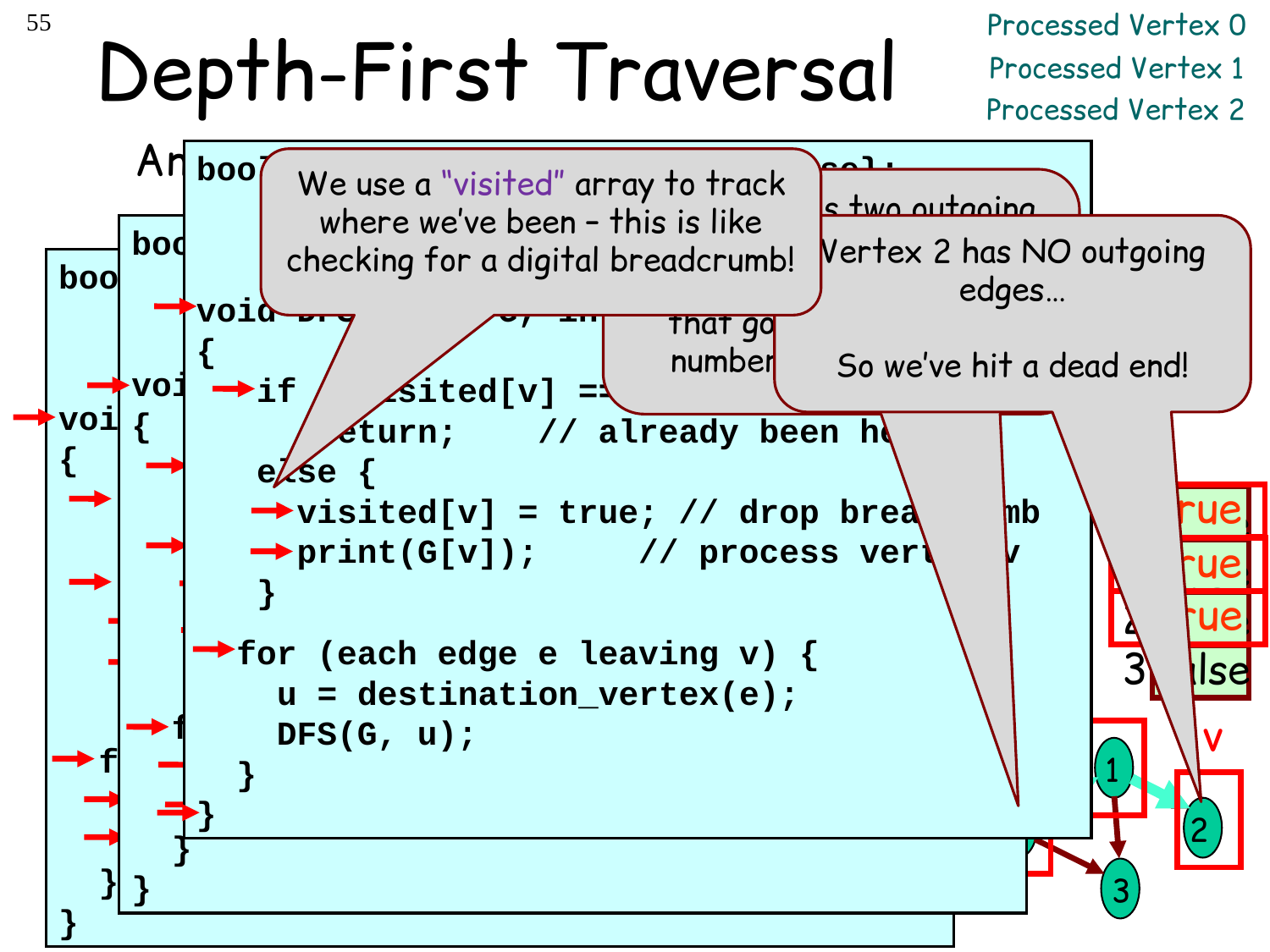

55
# Depth-First Traversal
Processed Vertex 0
Processed Vertex 1
Processed Vertex 2
And here’s some more C++-like code…
bool visited[GRAPH_SIZE] = {false};

void DFS(Graph G, int v)
{
   if ( visited[v] == true)
      return;    // already been here
   else {
     visited[v] = true; // drop breadcrumb
     print(G[v]);     // process vertex v
   }
  for (each edge e leaving v) {
    u = destination_vertex(e);
    DFS(G, u);
  }
}
We use a “visited” array to track where we’ve been – this is like checking for a digital breadcrumb!
Vertex 0 has two outgoing edges. For simplicity, our algorithm will pick the edge that goes to the lowest numbered vertex first.
Vertex 2 has NO outgoing edges…
So we’ve hit a dead end!
bool visited[GRAPH_SIZE] = {false};

void DFS(Graph G, int v)
{
   if ( visited[v] == true)
      return;    // already been here
   else {
     visited[v] = true; // drop breadcrumb
     print(G[v]);     // process vertex v
   }
  for (each edge e leaving v) {
    u = destination_vertex(e);
    DFS(G, u);
  }
}
2

bool visited[GRAPH_SIZE] = {false};

void DFS(Graph G, int v)
{
   if ( visited[v] == true)
     return;    // already been here
   else {
     visited[v] = true; // drop breadcrumb
     print(G[v]);       // process vertex v
   }
  for (each edge e leaving v) {
    u = destination_vertex(e);
    DFS(G, u);
  }
}

1
0

true

visited
0
1
2
3

false
false
false
false

true

true

u

v
v
u

1

0
2

3
v